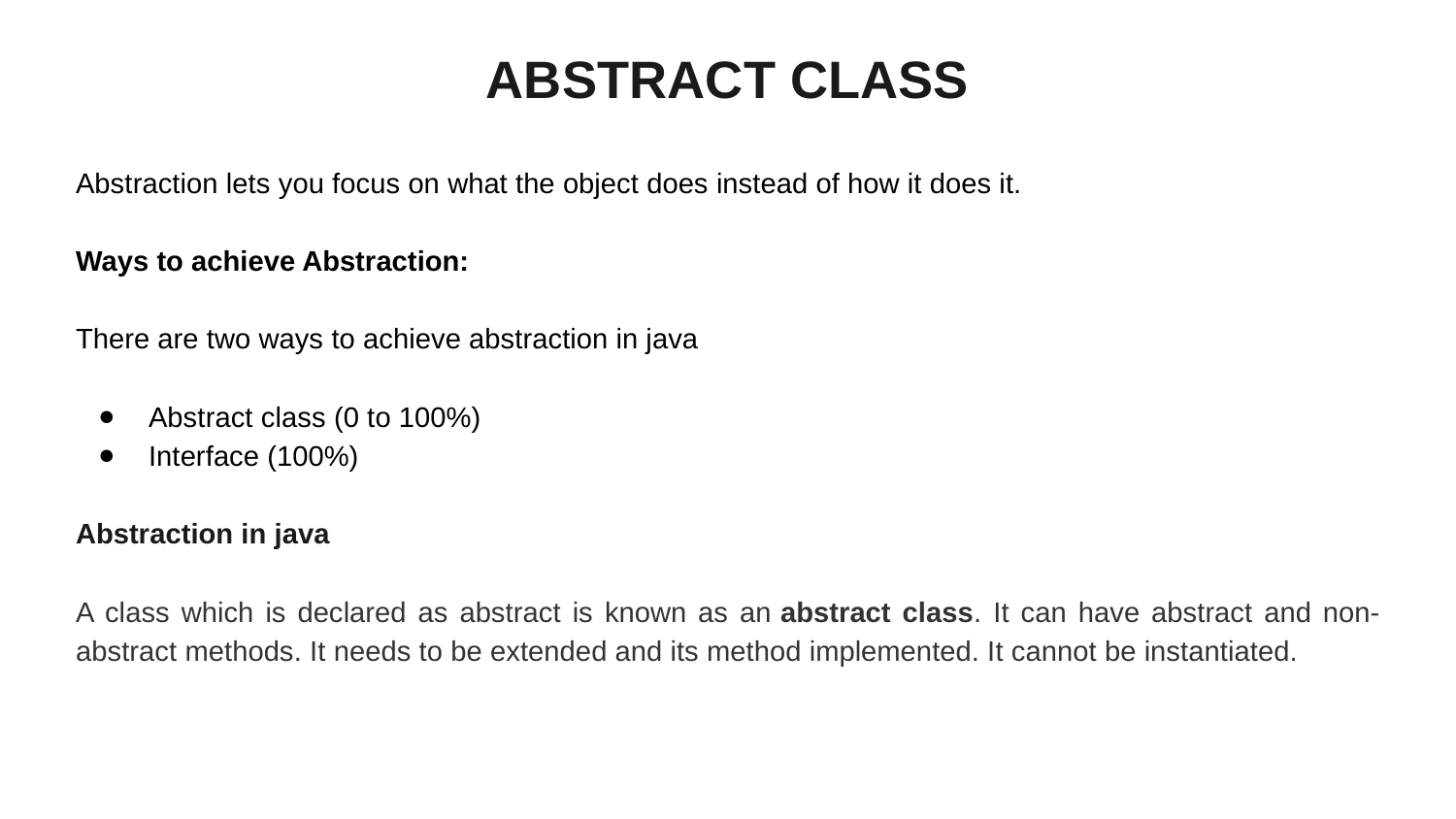

ABSTRACT CLASS
Abstraction lets you focus on what the object does instead of how it does it.

Ways to achieve Abstraction:

There are two ways to achieve abstraction in java

Abstract class (0 to 100%)
Interface (100%)

Abstraction in java

A class which is declared as abstract is known as an abstract class. It can have abstract and non-abstract methods. It needs to be extended and its method implemented. It cannot be instantiated.